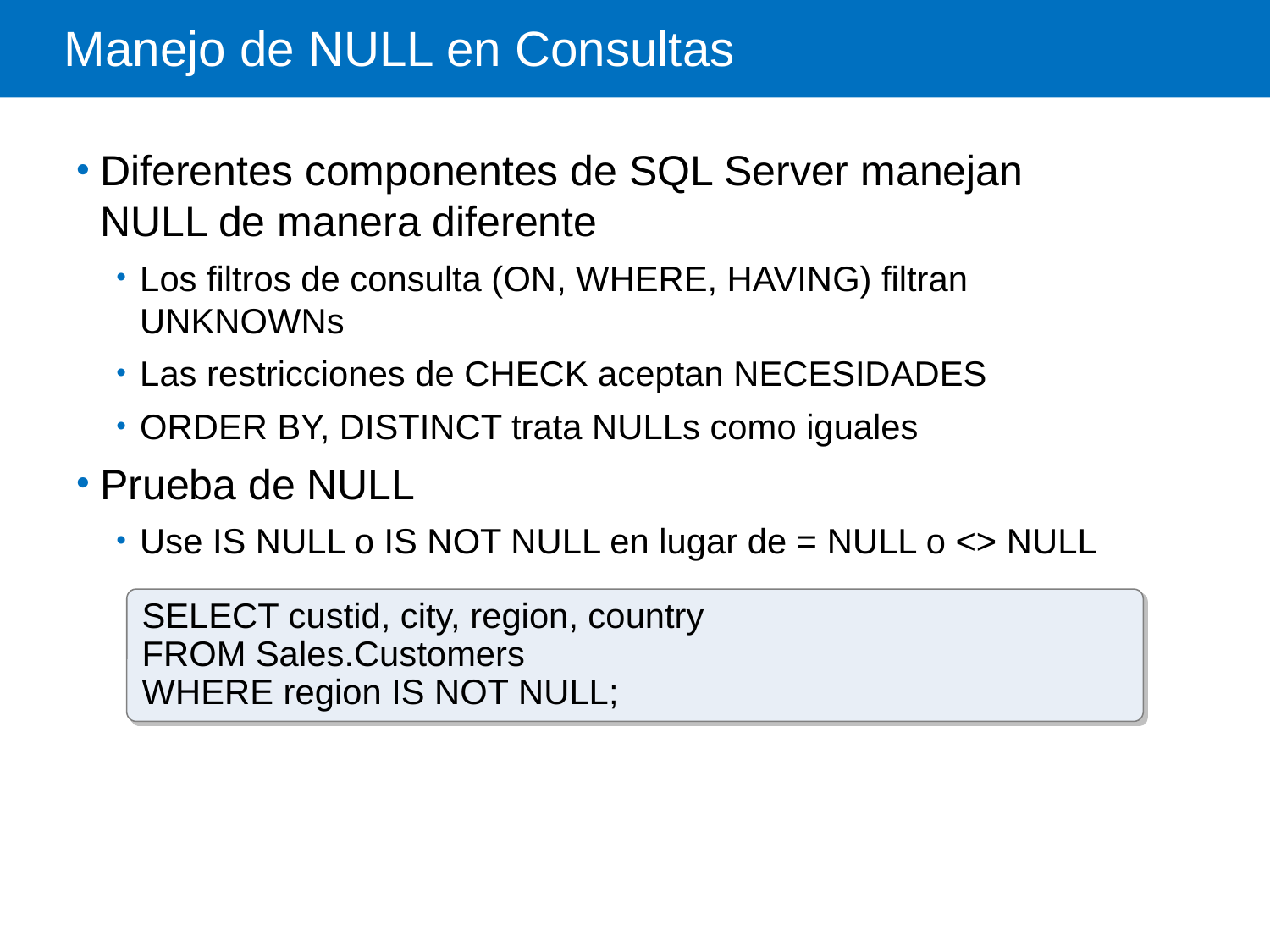

# Manejo de NULL en Consultas
Diferentes componentes de SQL Server manejan NULL de manera diferente
Los filtros de consulta (ON, WHERE, HAVING) filtran UNKNOWNs
Las restricciones de CHECK aceptan NECESIDADES
ORDER BY, DISTINCT trata NULLs como iguales
Prueba de NULL
Use IS NULL o IS NOT NULL en lugar de = NULL o <> NULL

SELECT custid, city, region, country
FROM Sales.Customers
WHERE region IS NOT NULL;